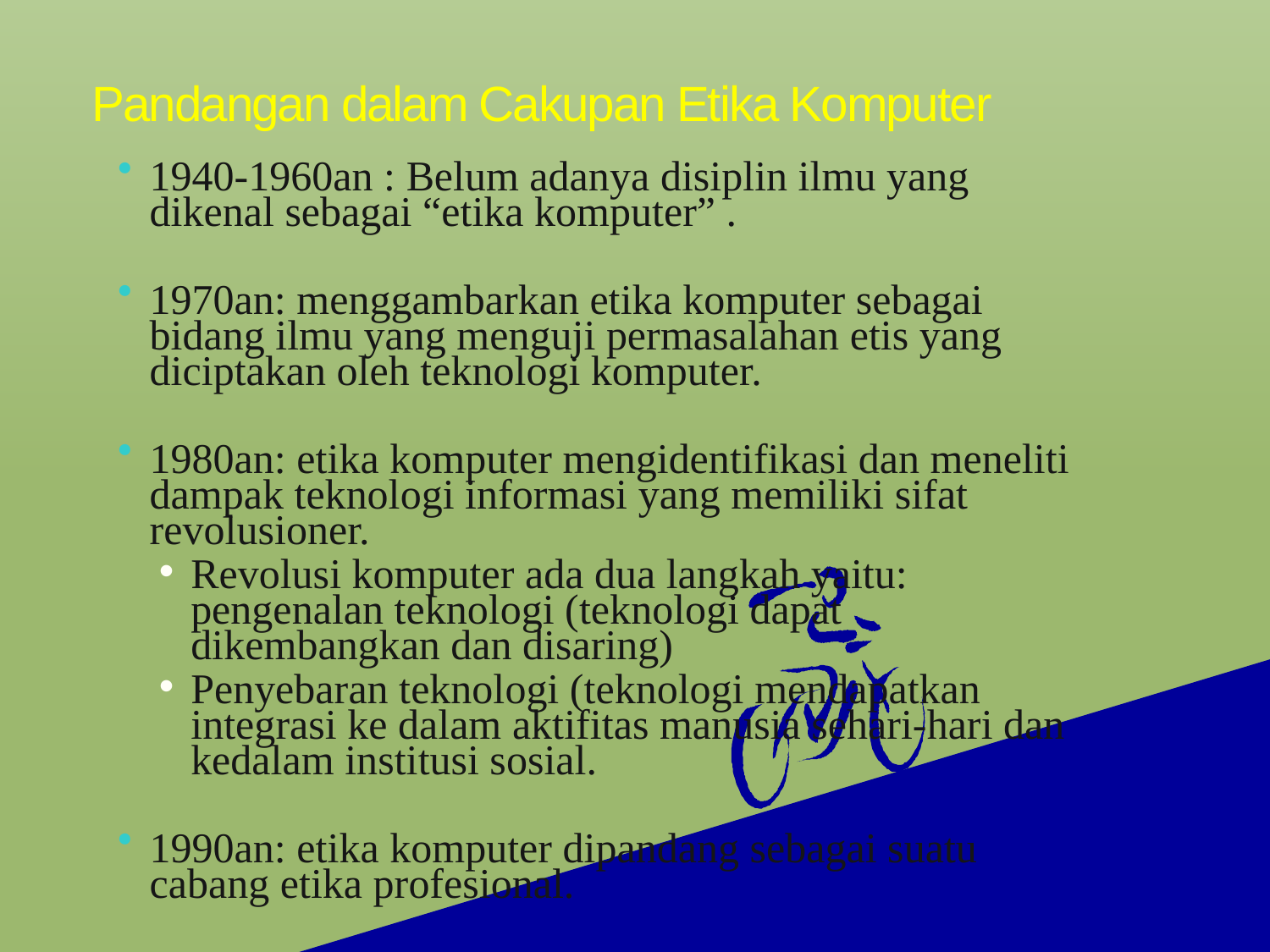

# Pandangan dalam Cakupan Etika Komputer
1940-1960an : Belum adanya disiplin ilmu yang dikenal sebagai “etika komputer” .

1970an: menggambarkan etika komputer sebagai bidang ilmu yang menguji permasalahan etis yang diciptakan oleh teknologi komputer.

1980an: etika komputer mengidentifikasi dan meneliti dampak teknologi informasi yang memiliki sifat revolusioner.
Revolusi komputer ada dua langkah yaitu: pengenalan teknologi (teknologi dapat dikembangkan dan disaring)
Penyebaran teknologi (teknologi mendapatkan integrasi ke dalam aktifitas manusia sehari-hari dan kedalam institusi sosial.

1990an: etika komputer dipandang sebagai suatu cabang etika profesional.